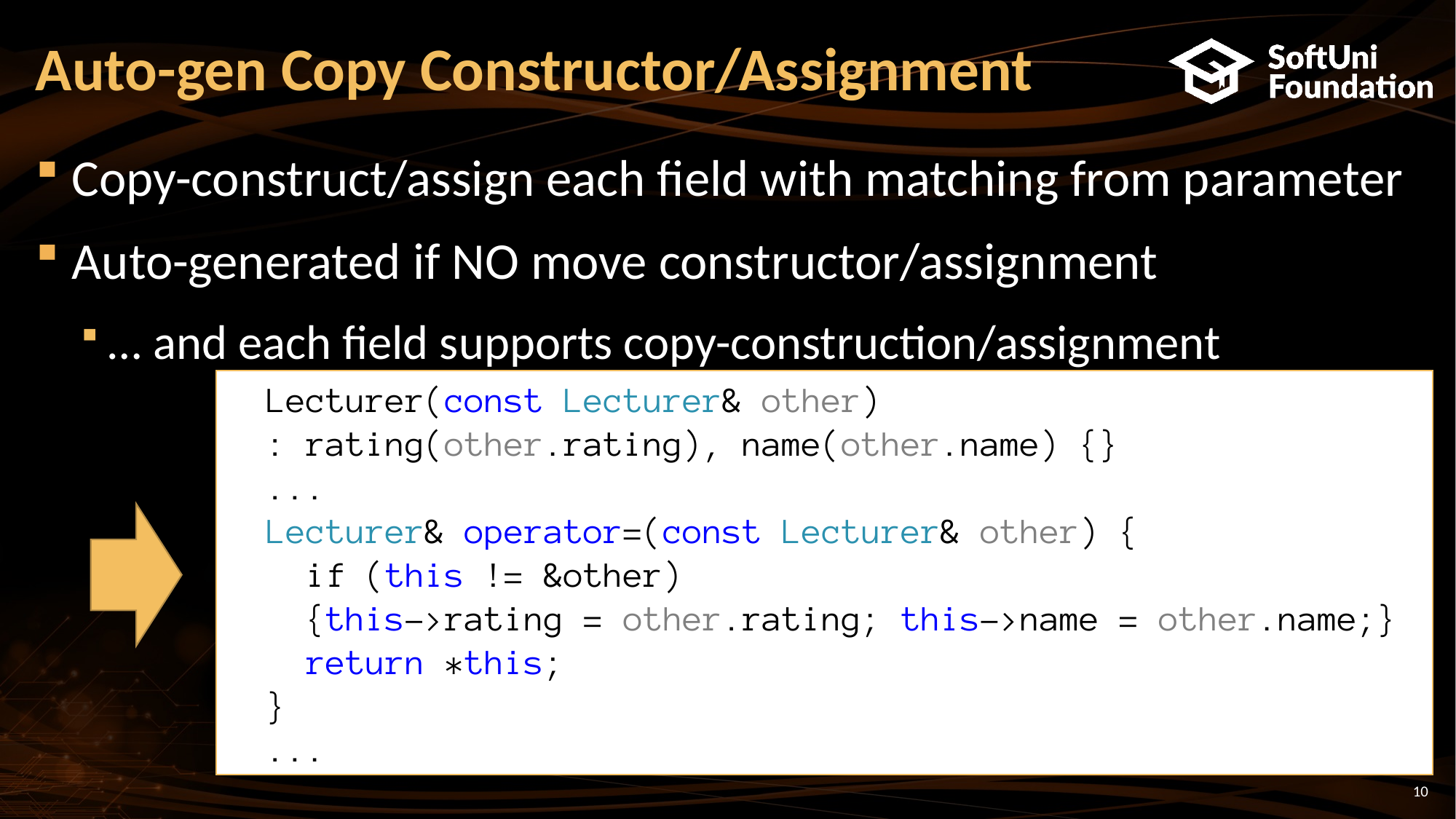

# Auto-gen Copy Constructor/Assignment
Copy-construct/assign each field with matching from parameter
Auto-generated if NO move constructor/assignment
… and each field supports copy-construction/assignment

  Lecturer(const Lecturer& other)
  : rating(other.rating), name(other.name) {}
  ...
  Lecturer& operator=(const Lecturer& other) {
    if (this != &other)
    {this->rating = other.rating; this->name = other.name;}
    return *this;
  }
  ...

10